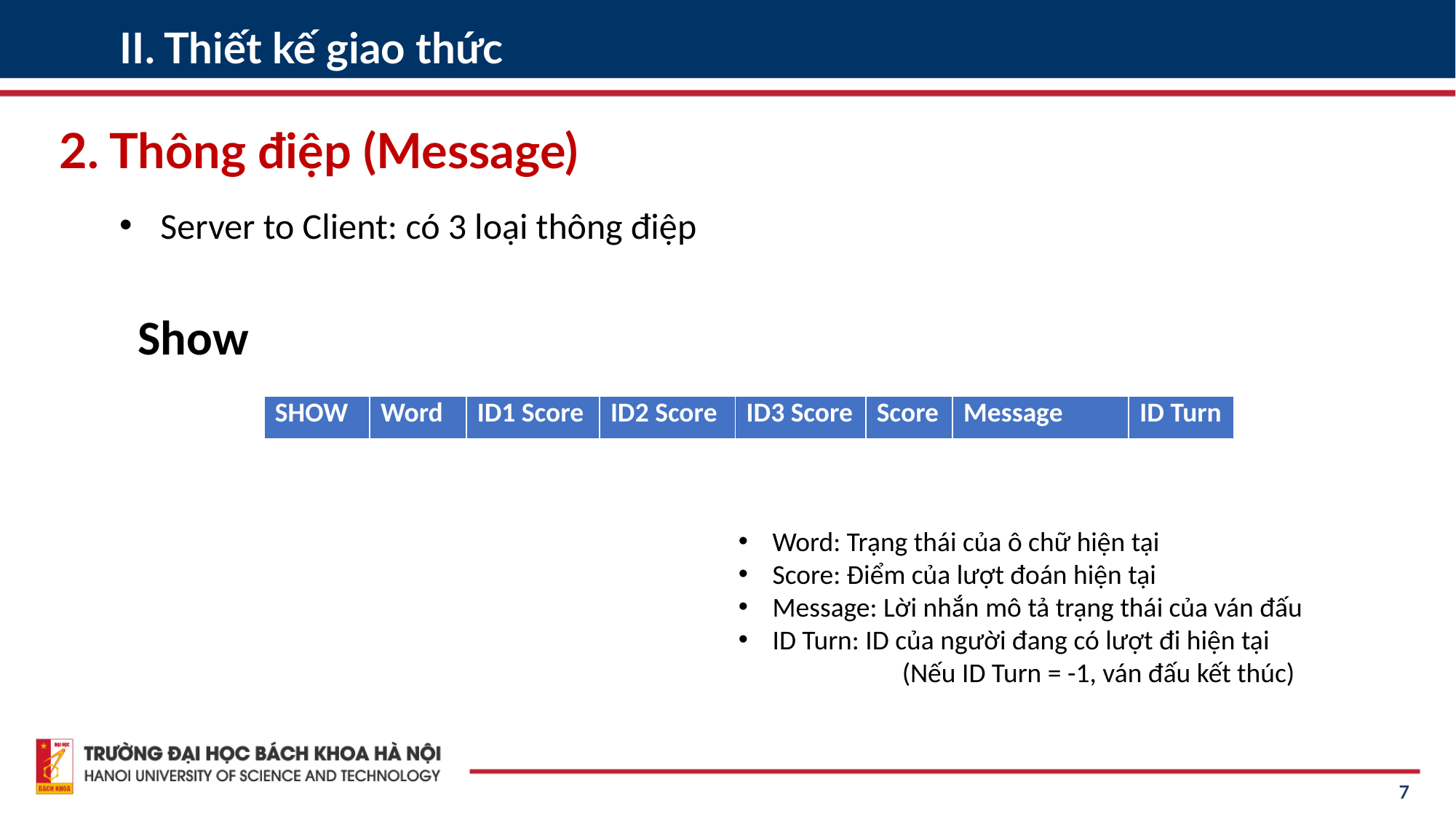

# II. Thiết kế giao thức
2. Thông điệp (Message)
Server to Client: có 3 loại thông điệp
Show
| SHOW | Word | ID1 Score | ID2 Score | ID3 Score | Score | Message | ID Turn |
| --- | --- | --- | --- | --- | --- | --- | --- |
Word: Trạng thái của ô chữ hiện tại
Score: Điểm của lượt đoán hiện tại
Message: Lời nhắn mô tả trạng thái của ván đấu
ID Turn: ID của người đang có lượt đi hiện tại
	(Nếu ID Turn = -1, ván đấu kết thúc)
7